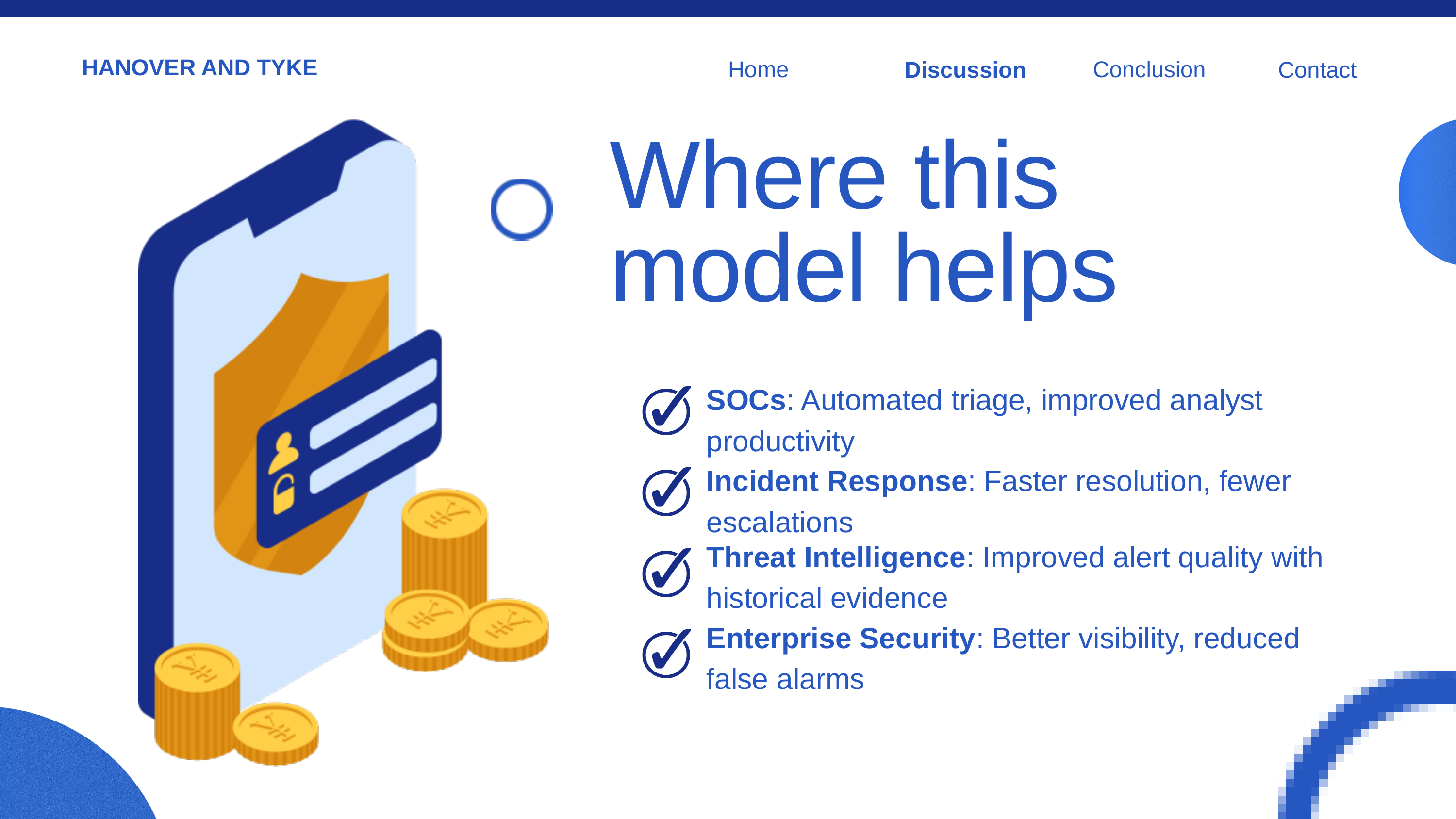

Home
Conclusion
Discussion
Contact
HANOVER AND TYKE

Where this model helps

SOCs: Automated triage, improved analyst productivity

Incident Response: Faster resolution, fewer escalations

Threat Intelligence: Improved alert quality with historical evidence

Enterprise Security: Better visibility, reduced false alarms